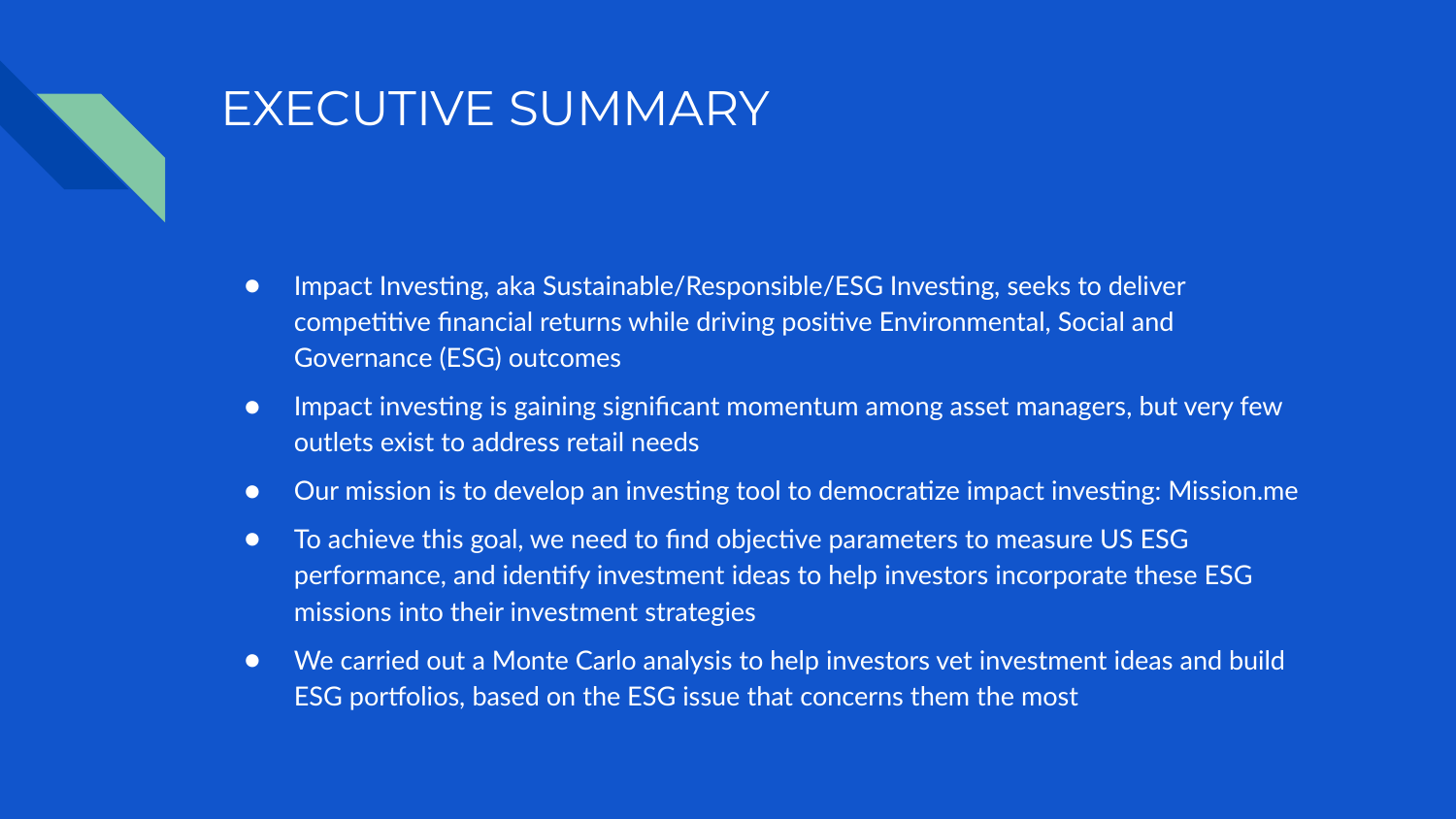

# EXECUTIVE SUMMARY
Impact Investing, aka Sustainable/Responsible/ESG Investing, seeks to deliver competitive financial returns while driving positive Environmental, Social and Governance (ESG) outcomes
Impact investing is gaining significant momentum among asset managers, but very few outlets exist to address retail needs
Our mission is to develop an investing tool to democratize impact investing: Mission.me
To achieve this goal, we need to find objective parameters to measure US ESG performance, and identify investment ideas to help investors incorporate these ESG missions into their investment strategies
We carried out a Monte Carlo analysis to help investors vet investment ideas and build ESG portfolios, based on the ESG issue that concerns them the most